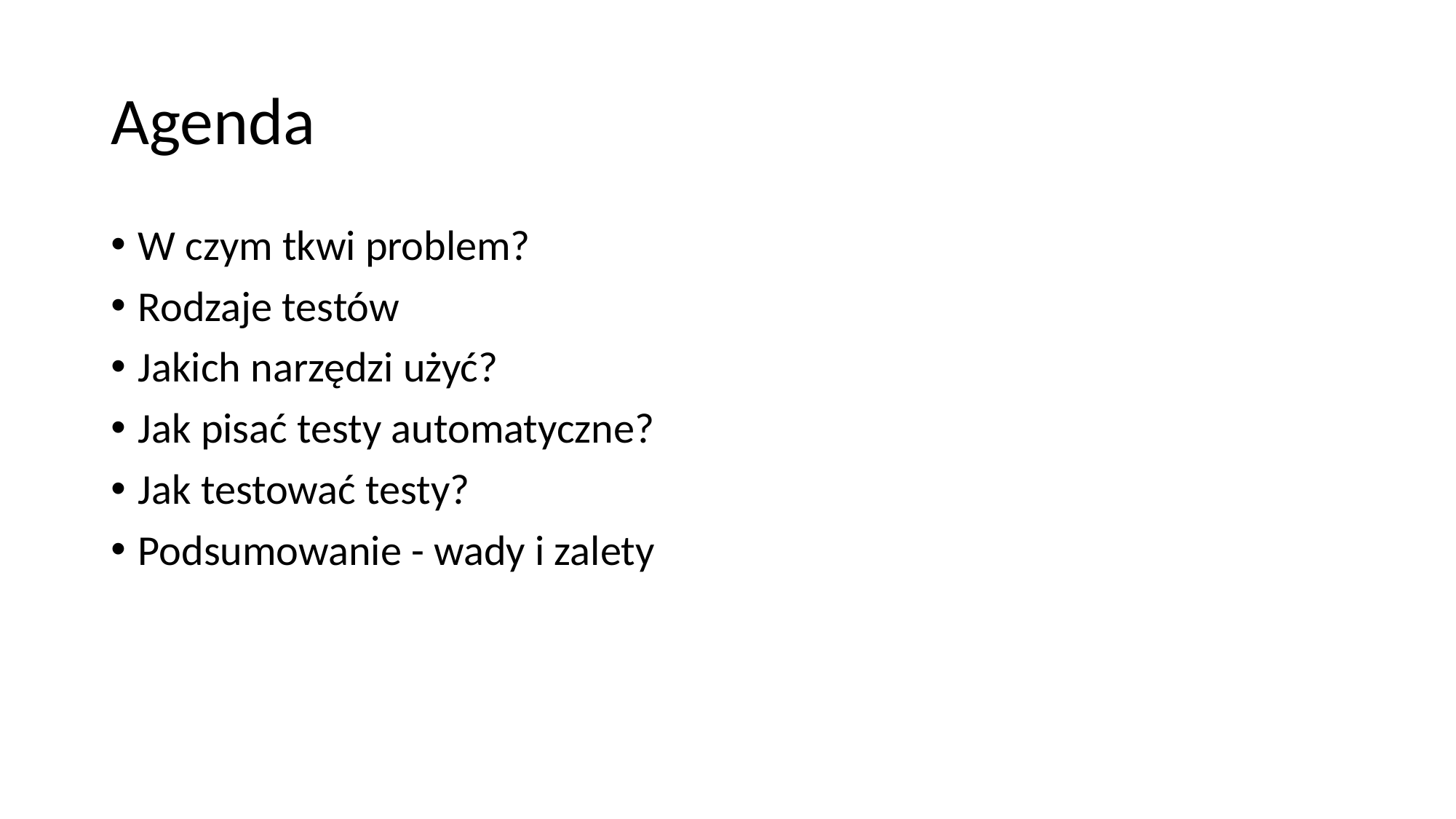

# Agenda
W czym tkwi problem?
Rodzaje testów
Jakich narzędzi użyć?
Jak pisać testy automatyczne?
Jak testować testy?
Podsumowanie - wady i zalety